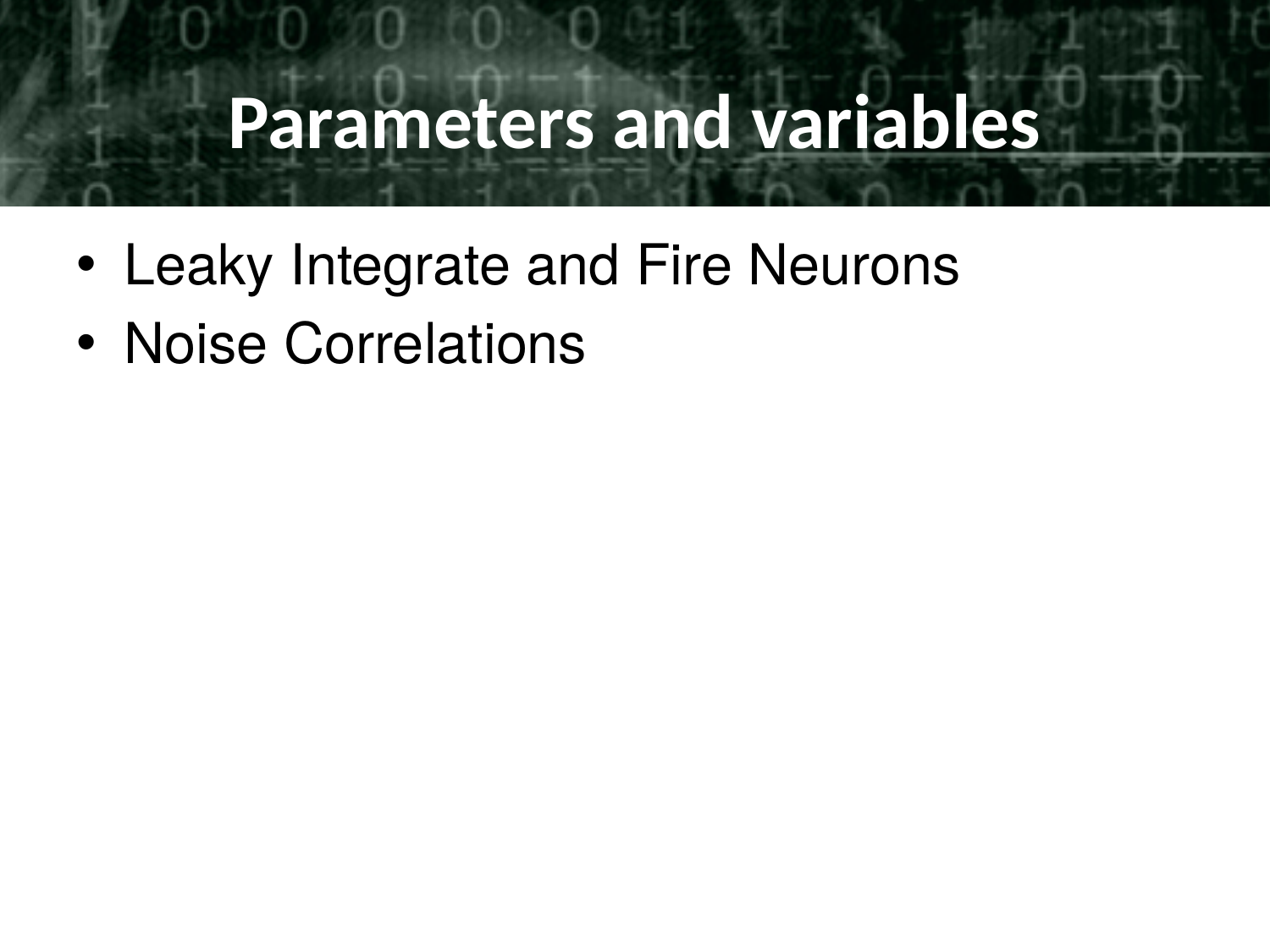

# Parameters and variables
Leaky Integrate and Fire Neurons
Noise Correlations